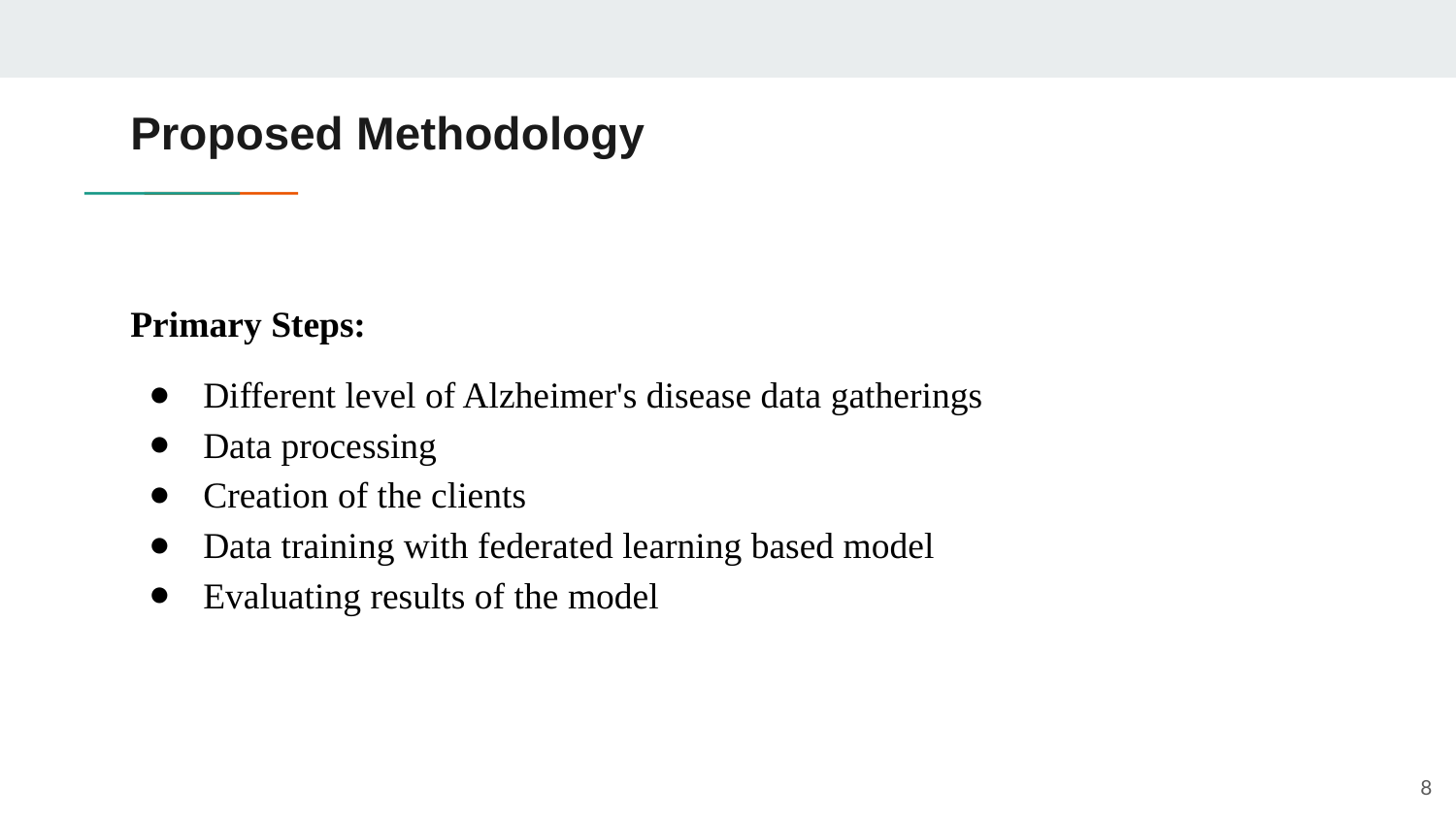

# Proposed Methodology
Primary Steps:
Different level of Alzheimer's disease data gatherings
Data processing
Creation of the clients
Data training with federated learning based model
Evaluating results of the model

8